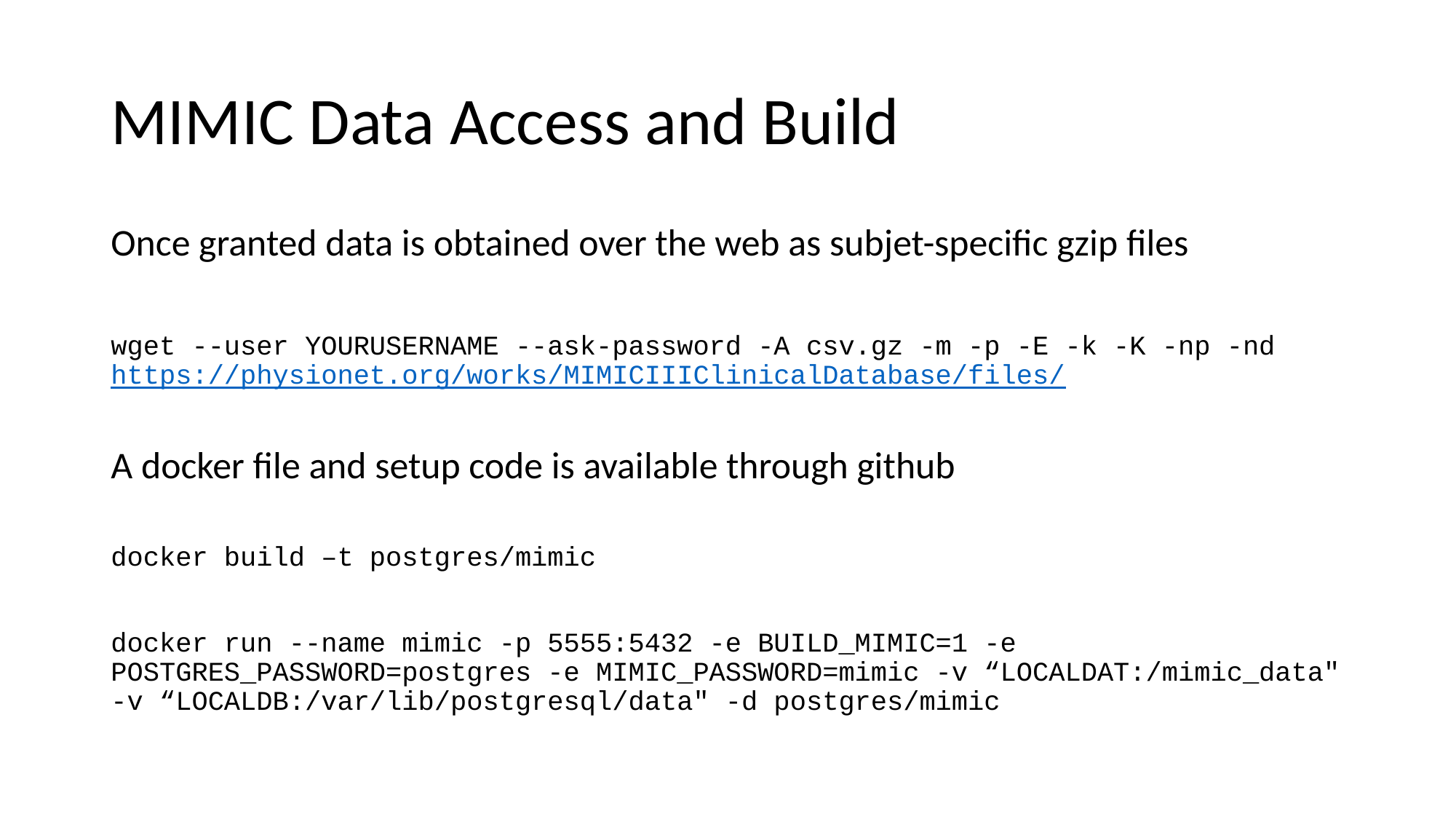

# MIMIC Data Access and Build
Once granted data is obtained over the web as subjet-specific gzip files

wget --user YOURUSERNAME --ask-password -A csv.gz -m -p -E -k -K -np -nd https://physionet.org/works/MIMICIIIClinicalDatabase/files/

A docker file and setup code is available through github

docker build –t postgres/mimic

docker run --name mimic -p 5555:5432 -e BUILD_MIMIC=1 -e POSTGRES_PASSWORD=postgres -e MIMIC_PASSWORD=mimic -v “LOCALDAT:/mimic_data" -v “LOCALDB:/var/lib/postgresql/data" -d postgres/mimic